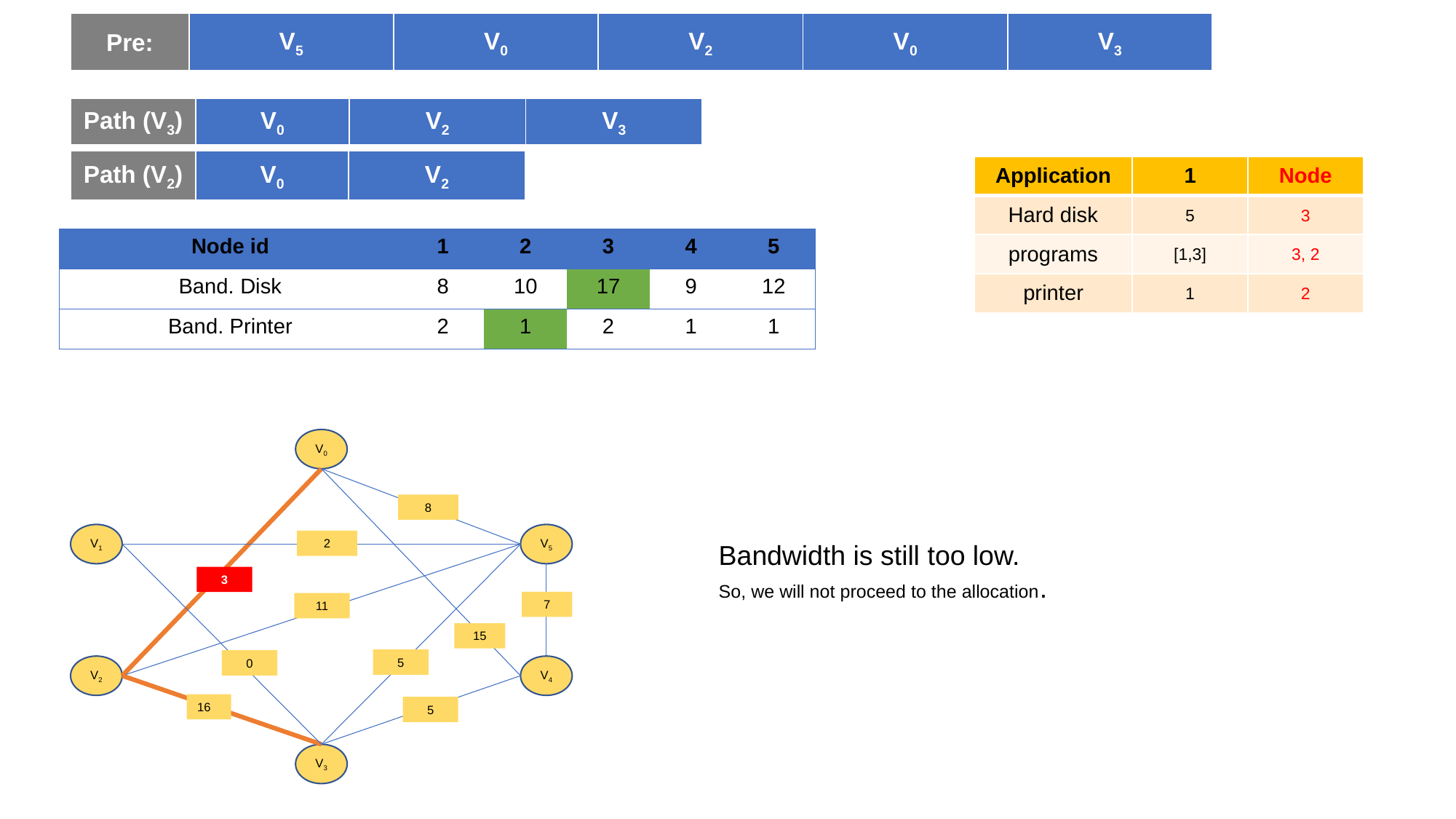

| Pre: | V5 | V0 | V2 | V0 | V3 |
| --- | --- | --- | --- | --- | --- |
| Path (V3) | V0 | V2 | V3 |
| --- | --- | --- | --- |
| Path (V2) | V0 | V2 |
| --- | --- | --- |
| Application | 1 | Node |
| --- | --- | --- |
| Hard disk | 5 | 3 |
| programs | [1,3] | 3, 2 |
| printer | 1 | 2 |
| Node id | 1 | 2 | 3 | 4 | 5 |
| --- | --- | --- | --- | --- | --- |
| Band. Disk | 8 | 10 | 17 | 9 | 12 |
| Band. Printer | 2 | 1 | 2 | 1 | 1 |
V0
8
V1
V5
2
Bandwidth is still too low.
So, we will not proceed to the allocation.
3
7
11
15
5
0
V2
V4
16
5
V3